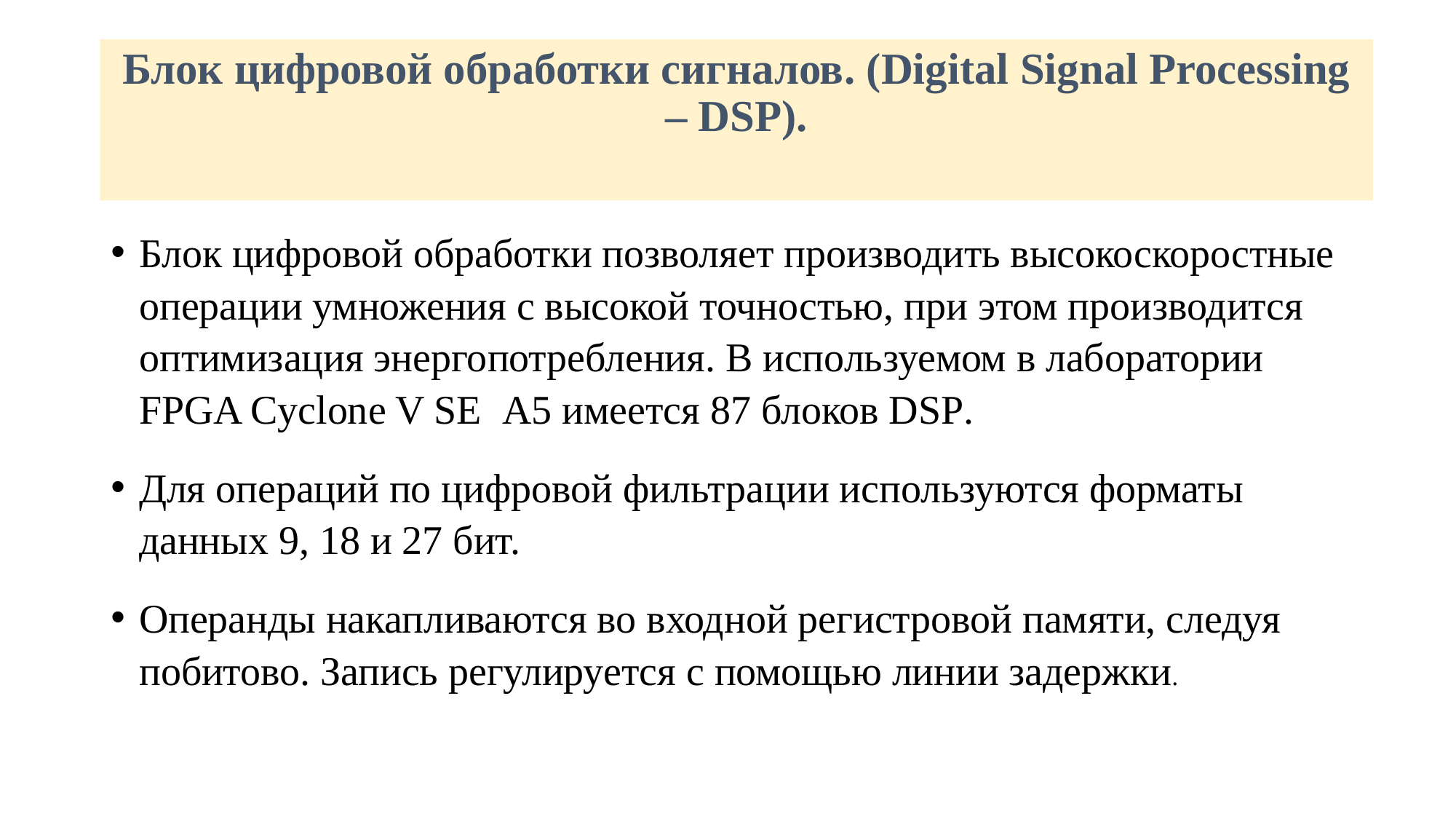

# Блок цифровой обработки сигналов. (Digital Signal Processing – DSP).
Блок цифровой обработки позволяет производить высокоскоростные операции умножения с высокой точностью, при этом производится оптимизация энергопотребления. В используемом в лаборатории FPGA Cyclone V SE  A5 имеется 87 блоков DSP.
Для операций по цифровой фильтрации используются форматы данных 9, 18 и 27 бит.
Операнды накапливаются во входной регистровой памяти, следуя побитово. Запись регулируется с помощью линии задержки.